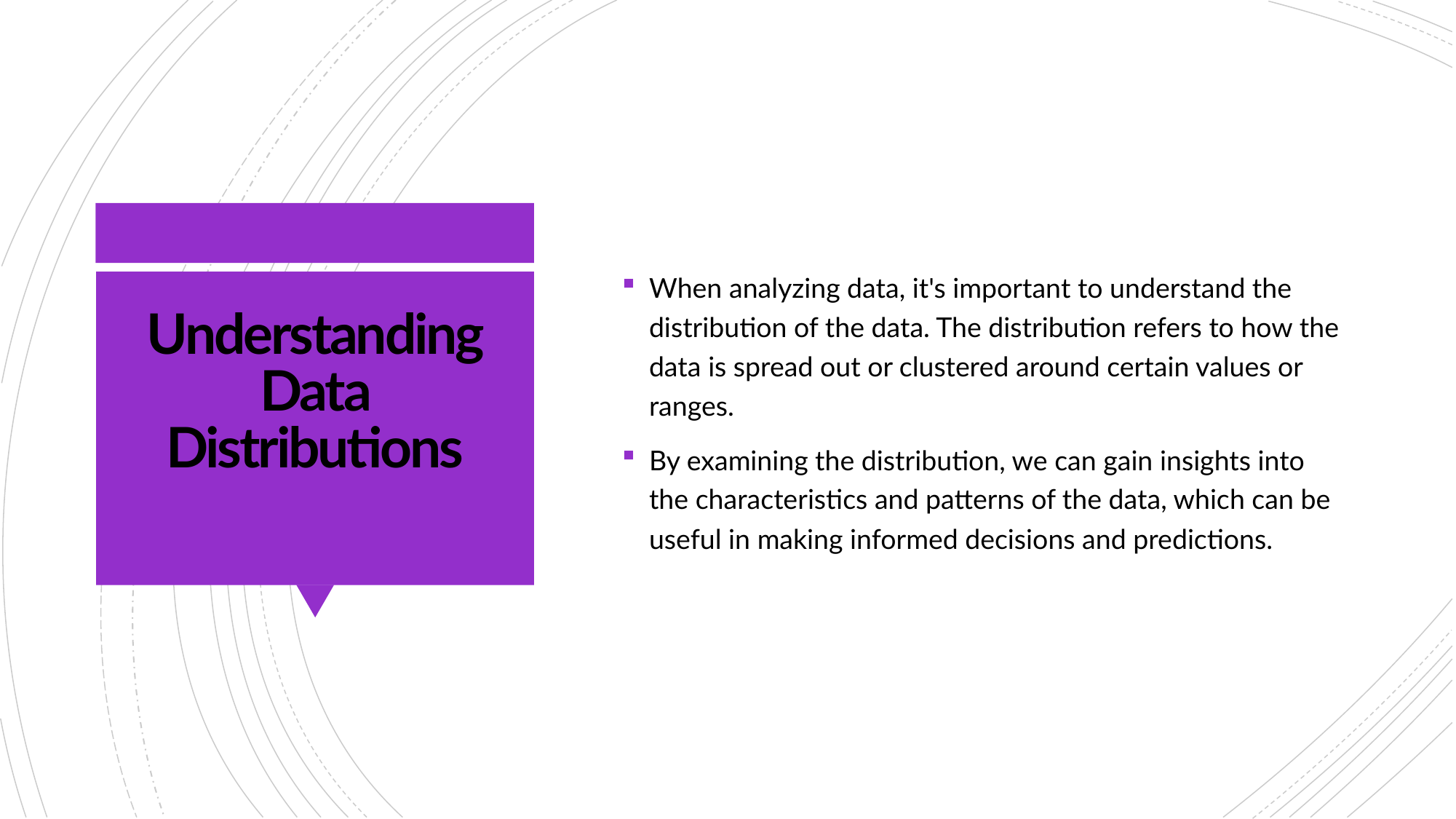

When analyzing data, it's important to understand the distribution of the data. The distribution refers to how the data is spread out or clustered around certain values or ranges.
By examining the distribution, we can gain insights into the characteristics and patterns of the data, which can be useful in making informed decisions and predictions.
# Understanding Data Distributions